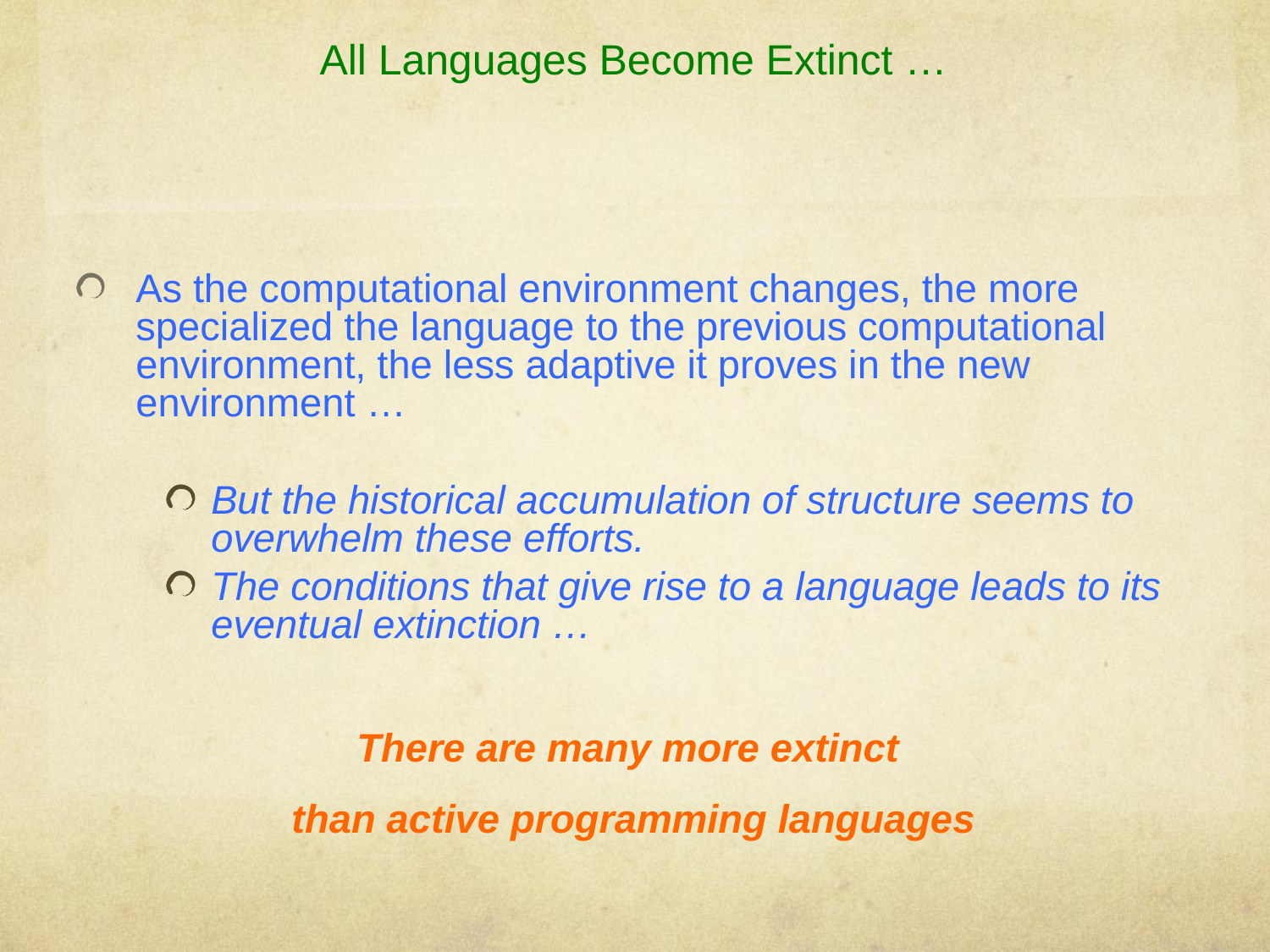

# All Languages Become Extinct …

As the computational environment changes, the more specialized the language to the previous computational environment, the less adaptive it proves in the new environment …

But the historical accumulation of structure seems to overwhelm these efforts.
The conditions that give rise to a language leads to its eventual extinction …

There are many more extinct
than active programming languages